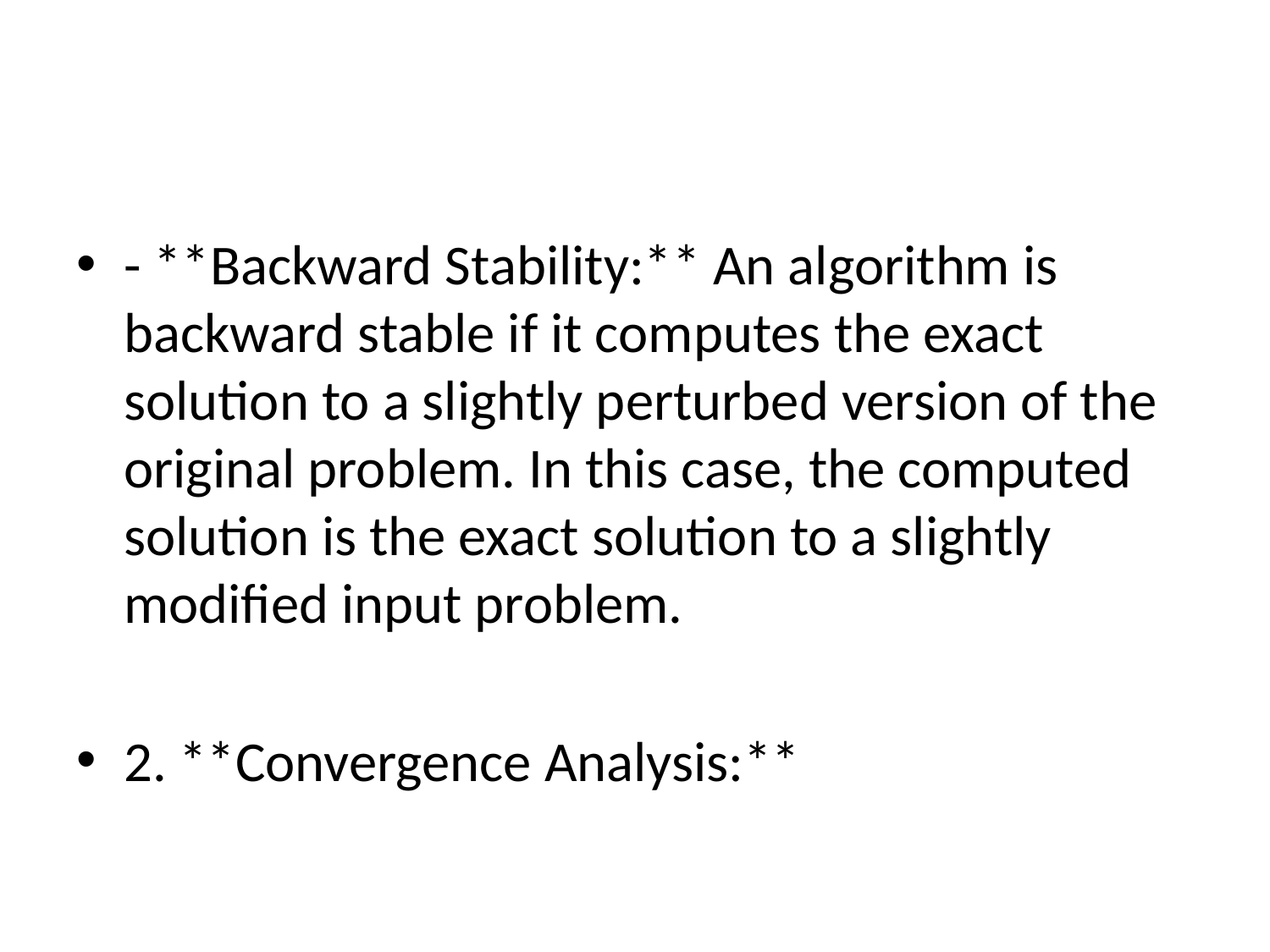

#
- **Backward Stability:** An algorithm is backward stable if it computes the exact solution to a slightly perturbed version of the original problem. In this case, the computed solution is the exact solution to a slightly modified input problem.

2. **Convergence Analysis:**